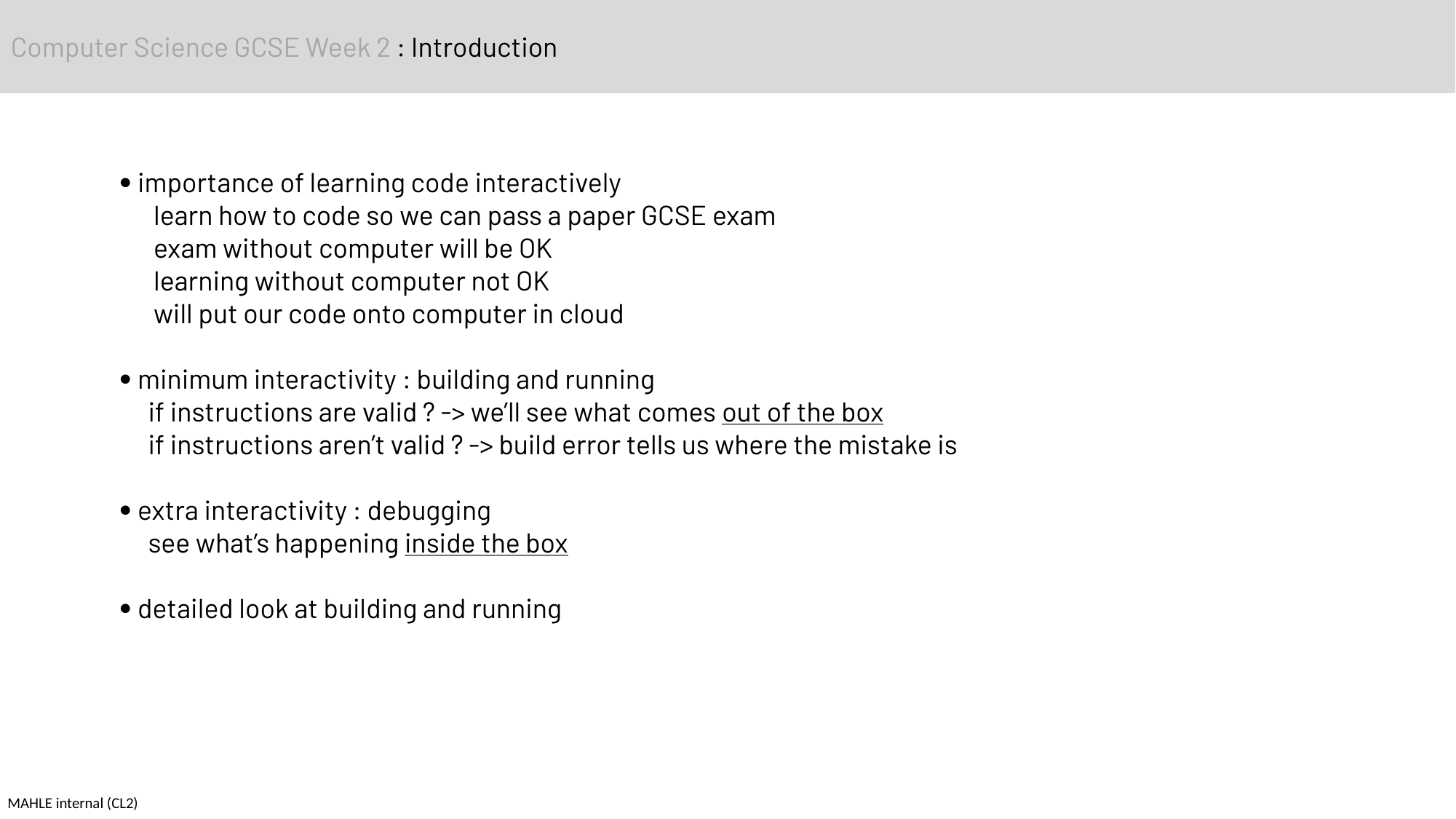

Computer Science GCSE Week 2 : Introduction

      learn how to code so we can pass a paper GCSE exam
      exam without computer will be OK
      learning without computer not OK
      will put our code onto computer in cloud

     if instructions are valid ? -> we’ll see what comes out of the box
     if instructions aren’t valid ? -> build error tells us where the mistake is

     see what’s happening inside the box

• importance of learning code interactively
      learn how to code so we can pass a paper GCSE exam
      exam without computer will be OK
      learning without computer not OK
      will put our code onto computer in cloud

• minimum interactivity : building and running
     if instructions are valid ? -> we’ll see what comes out of the box
     if instructions aren’t valid ? -> build error tells us where the mistake is

• extra interactivity : debugging
     see what’s happening inside the box

• detailed look at building and running